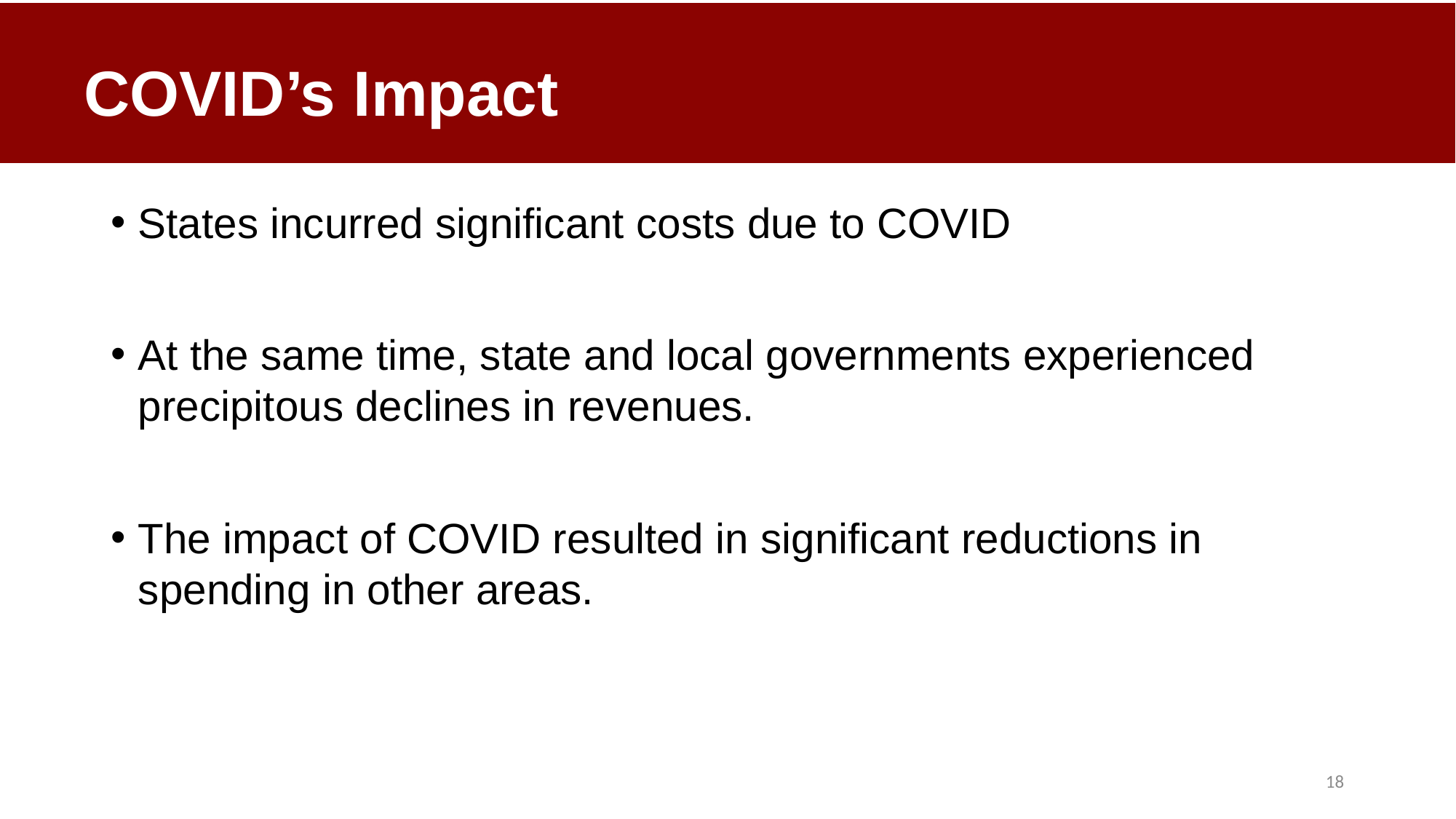

# COVID’s Impact
States incurred significant costs due to COVID

At the same time, state and local governments experienced precipitous declines in revenues.

The impact of COVID resulted in significant reductions in spending in other areas.
18